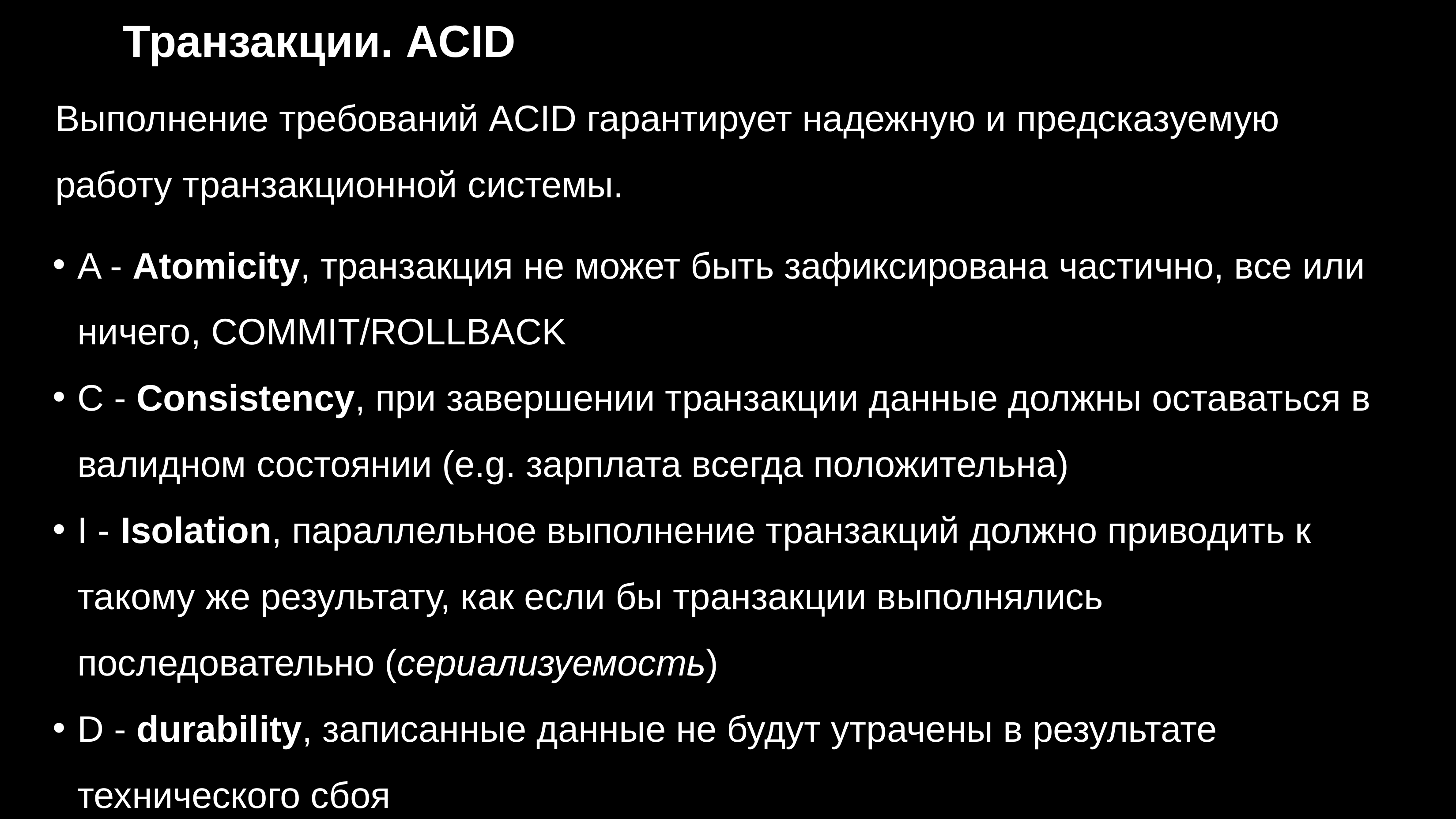

# Транзакции. ACID
Выполнение требований ACID гарантирует надежную и предсказуемую работу транзакционной системы.
A - Atomicity, транзакция не может быть зафиксирована частично, все или ничего, COMMIT/ROLLBACK
C - Consistency, при завершении транзакции данные должны оставаться в валидном состоянии (e.g. зарплата всегда положительна)
I - Isolation, параллельное выполнение транзакций должно приводить к такому же результату, как если бы транзакции выполнялись последовательно (сериализуемость)
D - durability, записанные данные не будут утрачены в результате технического сбоя